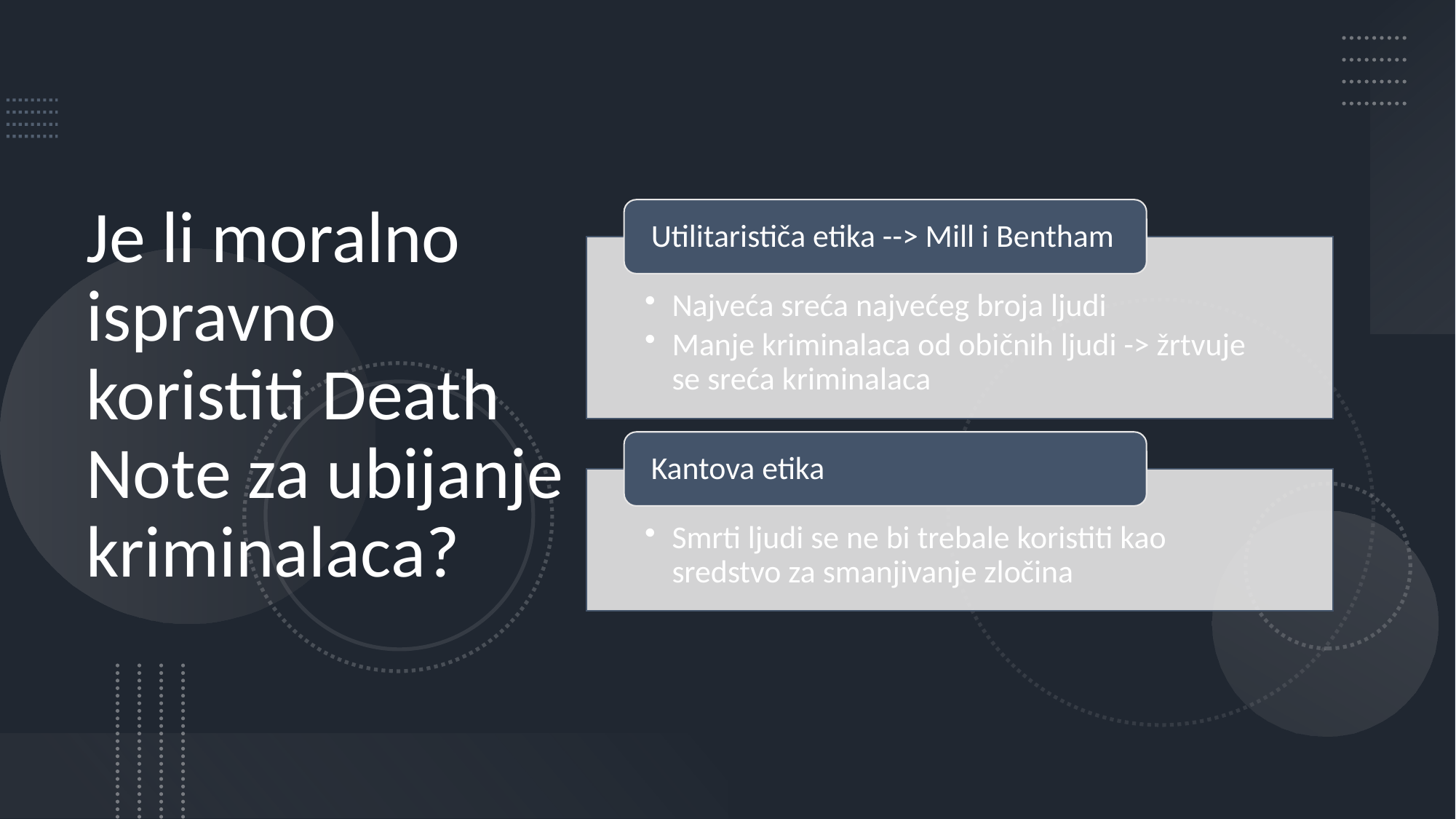

# Je li moralno ispravno koristiti Death Note za ubijanje kriminalaca?
Najveća sreća najvećeg broja ljudi
Manje kriminalaca od običnih ljudi -> žrtvuje se sreća kriminalaca
Utilitarističa etika --> Mill i Bentham
Smrti ljudi se ne bi trebale koristiti kao sredstvo za smanjivanje zločina
Kantova etika